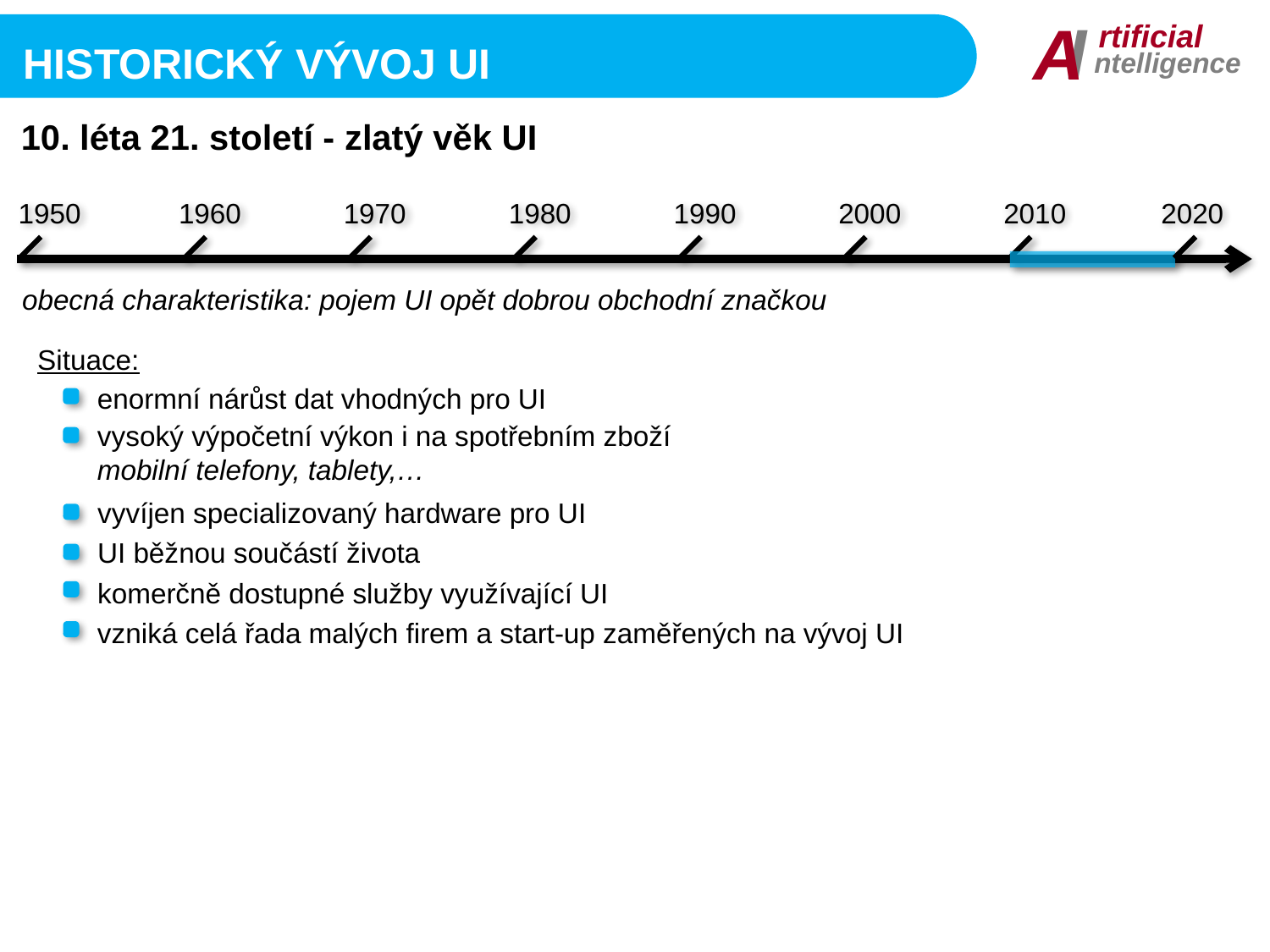

I
A
rtificial
ntelligence

HISTORICKÝ VÝVOJ UI
10. léta 21. století - zlatý věk UI
1950
1960
1970
1980
1990
2000
2010
2020
obecná charakteristika: pojem UI opět dobrou obchodní značkou
Situace:
enormní nárůst dat vhodných pro UI

vysoký výpočetní výkon i na spotřebním zboží

mobilní telefony, tablety,…
vyvíjen specializovaný hardware pro UI

UI běžnou součástí života

komerčně dostupné služby využívající UI

vzniká celá řada malých firem a start-up zaměřených na vývoj UI